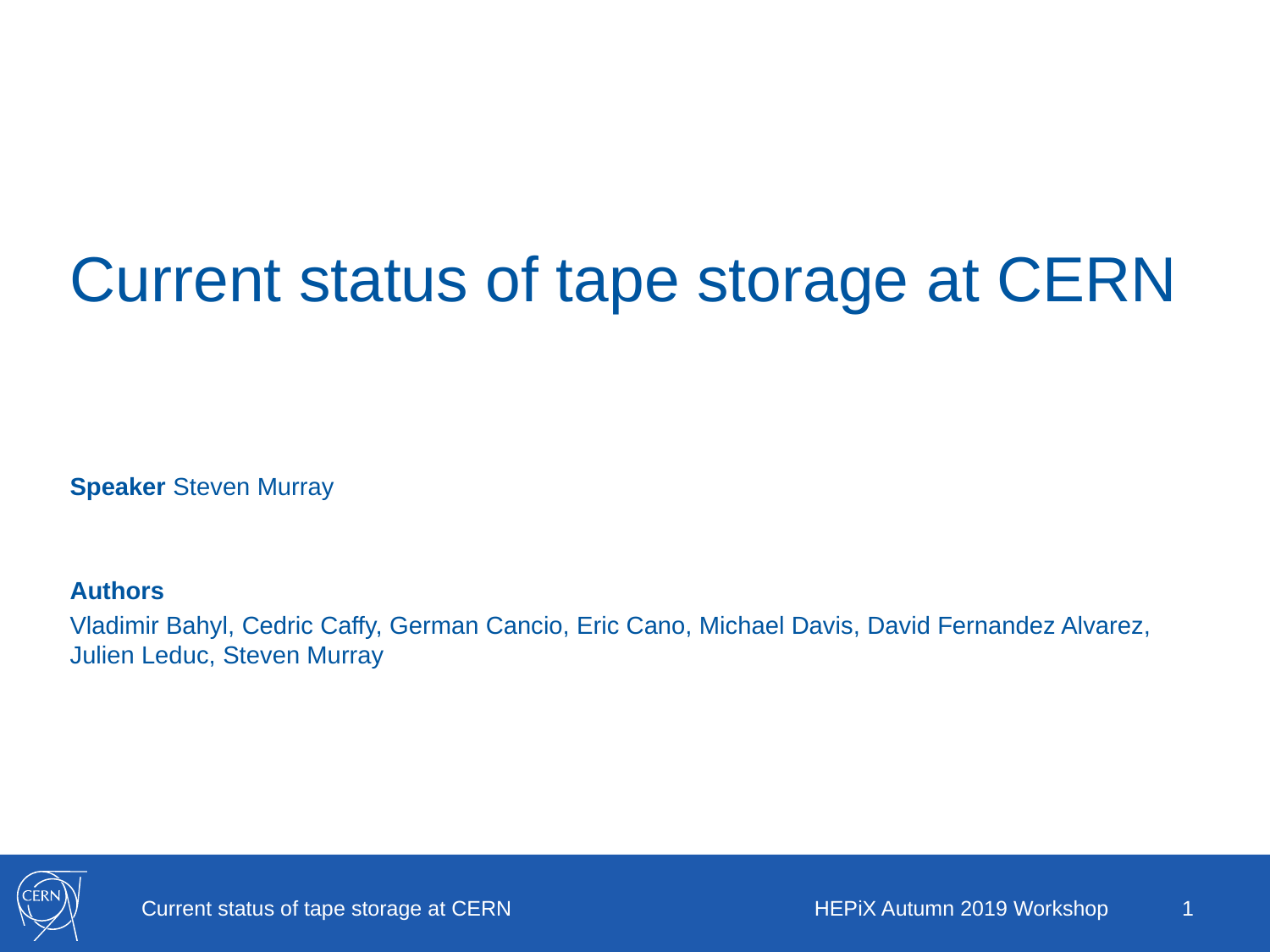

# Current status of tape storage at CERN
Speaker Steven Murray

Authors
Vladimir Bahyl, Cedric Caffy, German Cancio, Eric Cano, Michael Davis, David Fernandez Alvarez, Julien Leduc, Steven Murray
Current status of tape storage at CERN
HEPiX Autumn 2019 Workshop
1